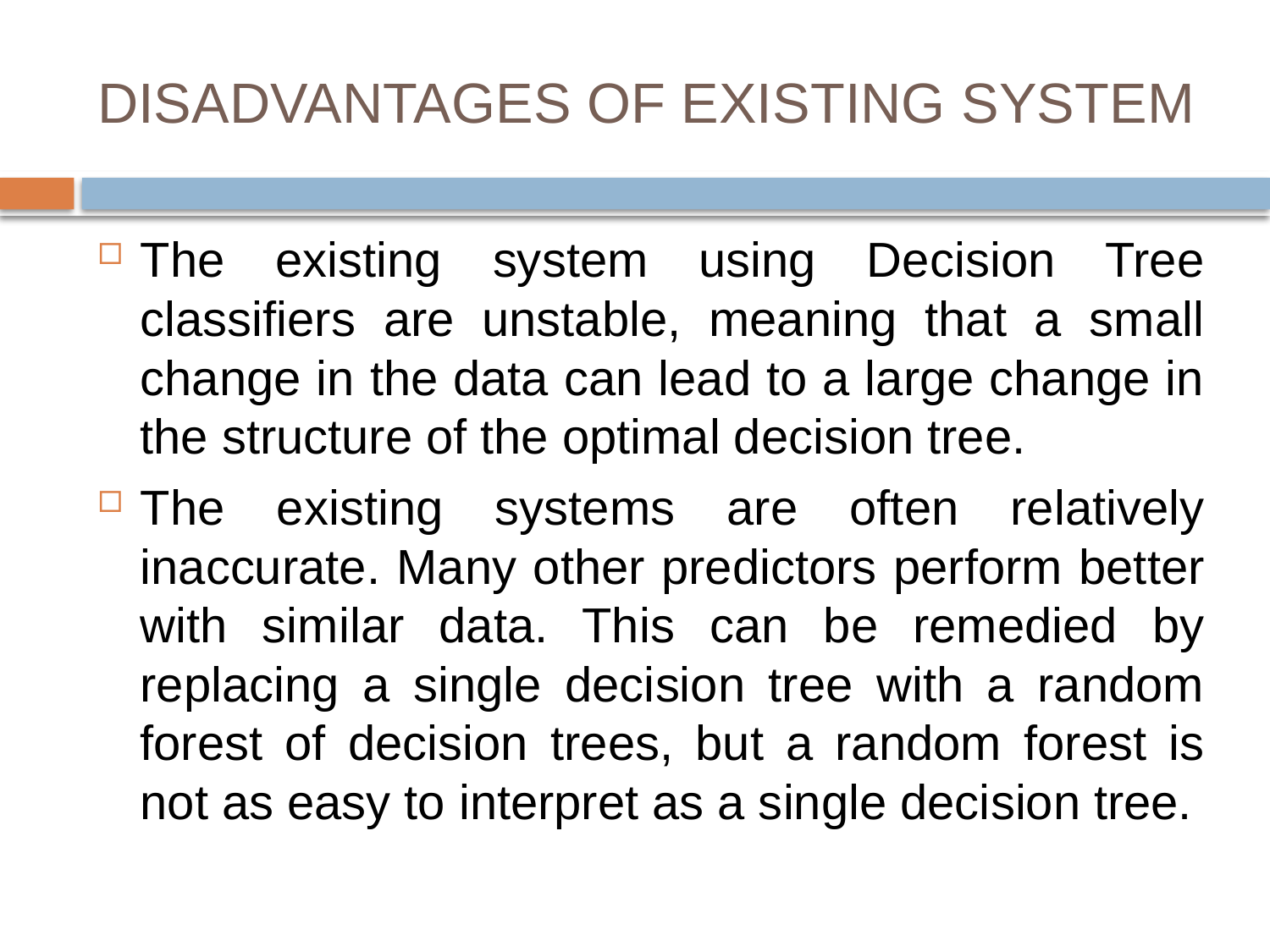

# DISADVANTAGES OF EXISTING SYSTEM
The existing system using Decision Tree classifiers are unstable, meaning that a small change in the data can lead to a large change in the structure of the optimal decision tree.
The existing systems are often relatively inaccurate. Many other predictors perform better with similar data. This can be remedied by replacing a single decision tree with a random forest of decision trees, but a random forest is not as easy to interpret as a single decision tree.